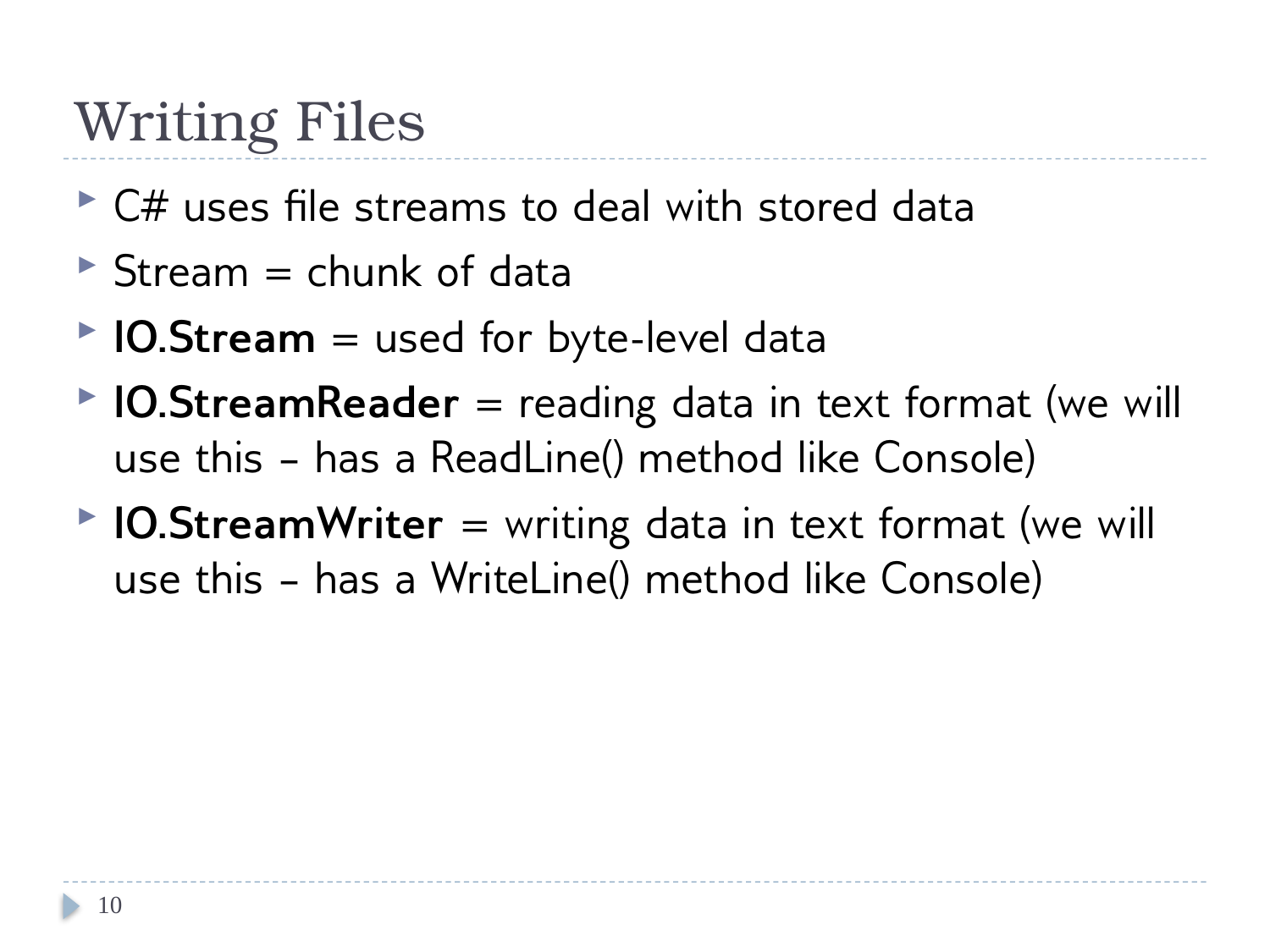

# Writing Files
C# uses file streams to deal with stored data
Stream = chunk of data
IO.Stream = used for byte-level data
IO.StreamReader = reading data in text format (we will use this – has a ReadLine() method like Console)
IO.StreamWriter = writing data in text format (we will use this – has a WriteLine() method like Console)
10